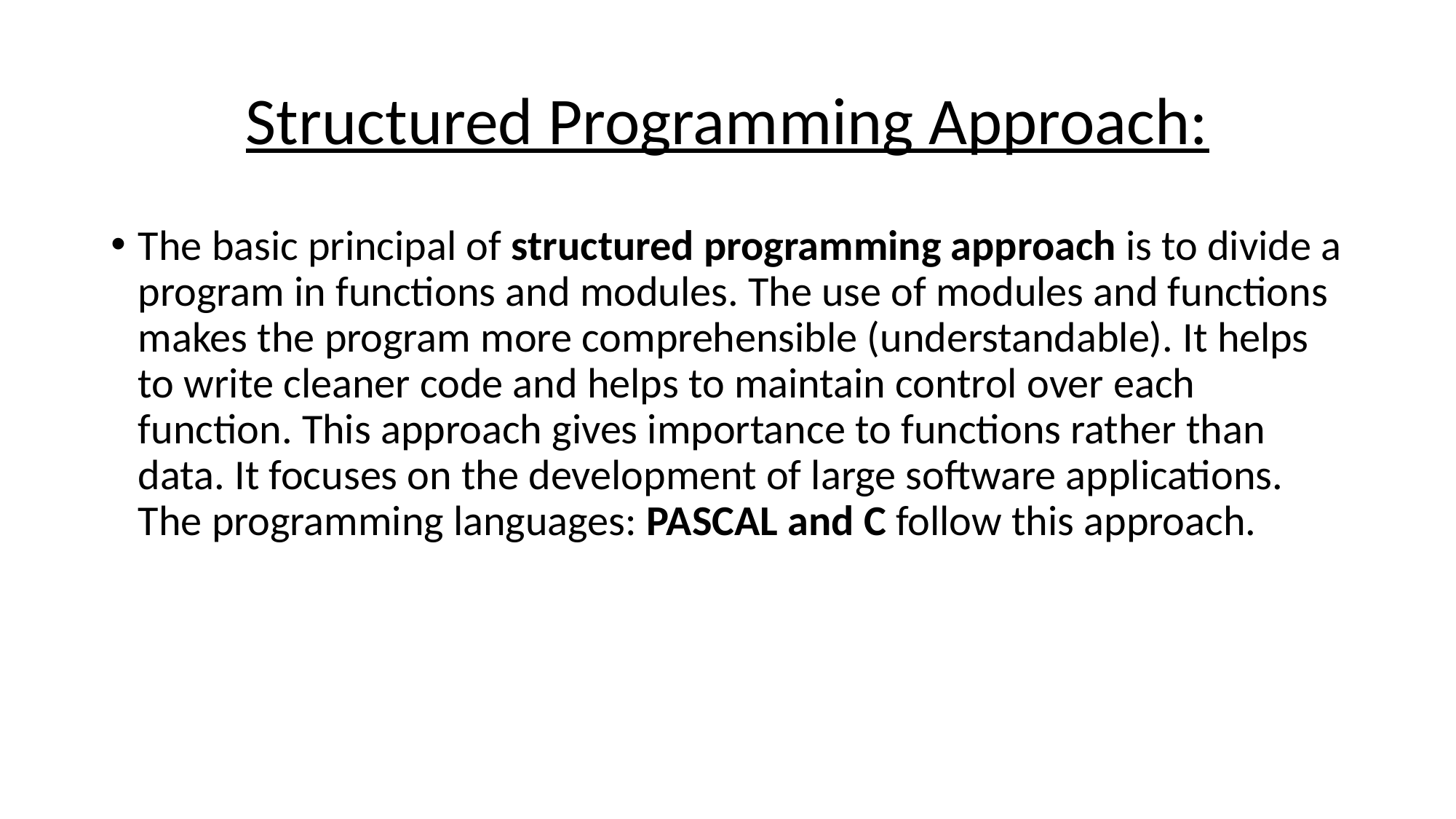

# Structured Programming Approach:
The basic principal of structured programming approach is to divide a program in functions and modules. The use of modules and functions makes the program more comprehensible (understandable). It helps to write cleaner code and helps to maintain control over each function. This approach gives importance to functions rather than data. It focuses on the development of large software applications. The programming languages: PASCAL and C follow this approach.